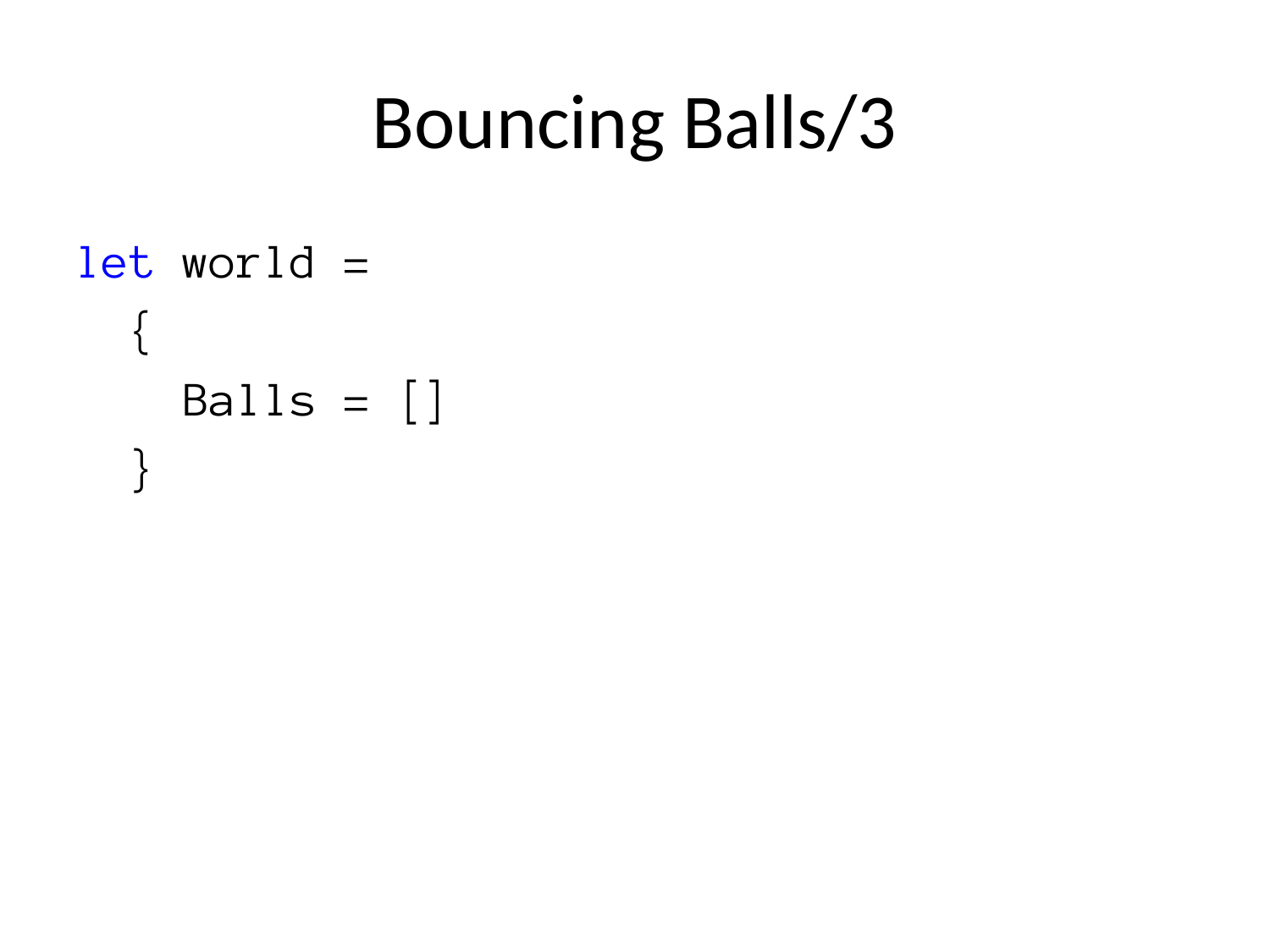

# Bouncing Balls/3
let world =
  {
    Balls = []
  }